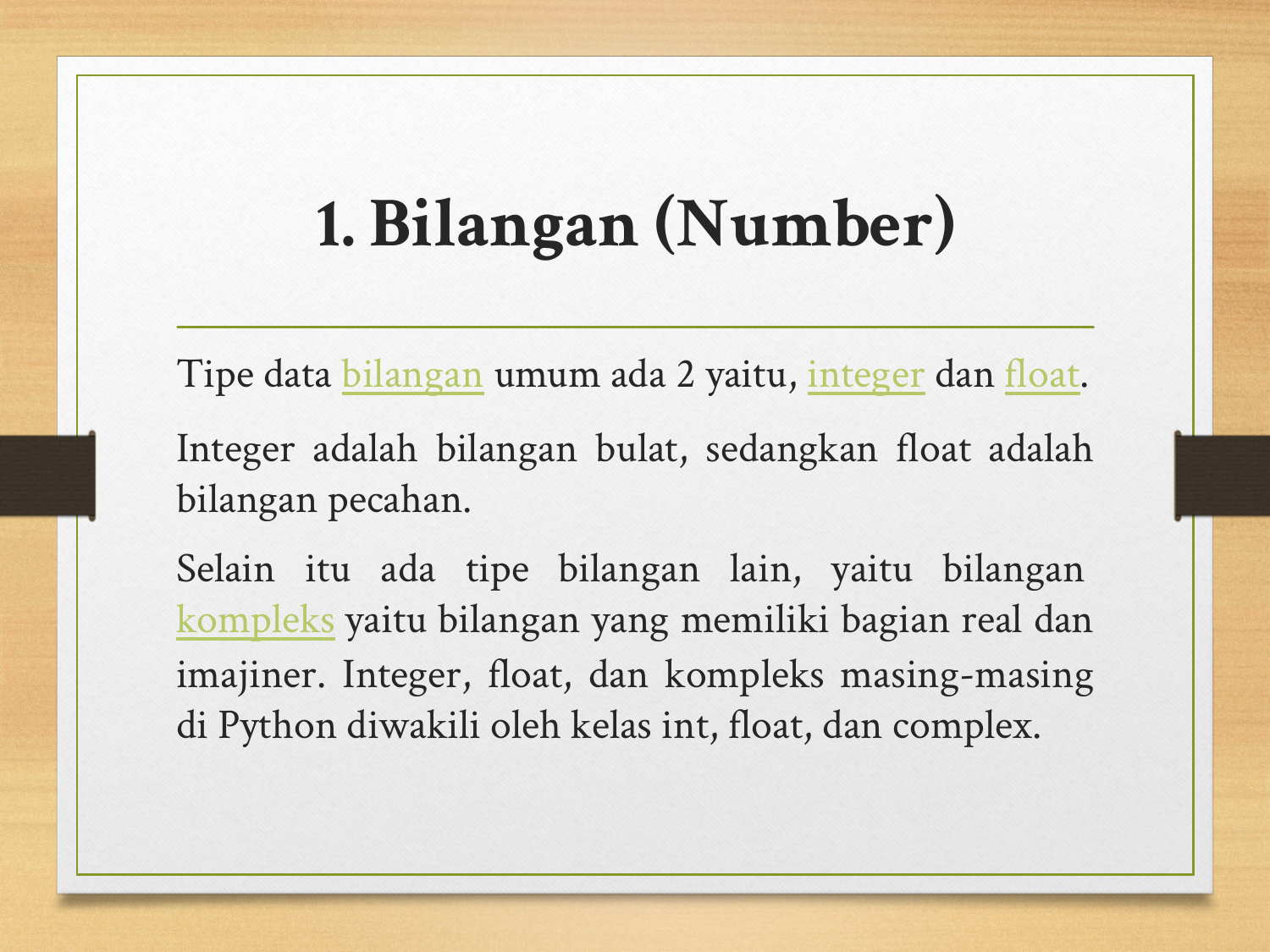

# 1. Bilangan (Number)
Tipe data bilangan umum ada 2 yaitu, integer dan float.
Integer adalah bilangan bulat, sedangkan float adalah bilangan pecahan.
Selain itu ada tipe bilangan lain, yaitu bilangan kompleks yaitu bilangan yang memiliki bagian real dan imajiner. Integer, float, dan kompleks masing-masing di Python diwakili oleh kelas int, float, dan complex.